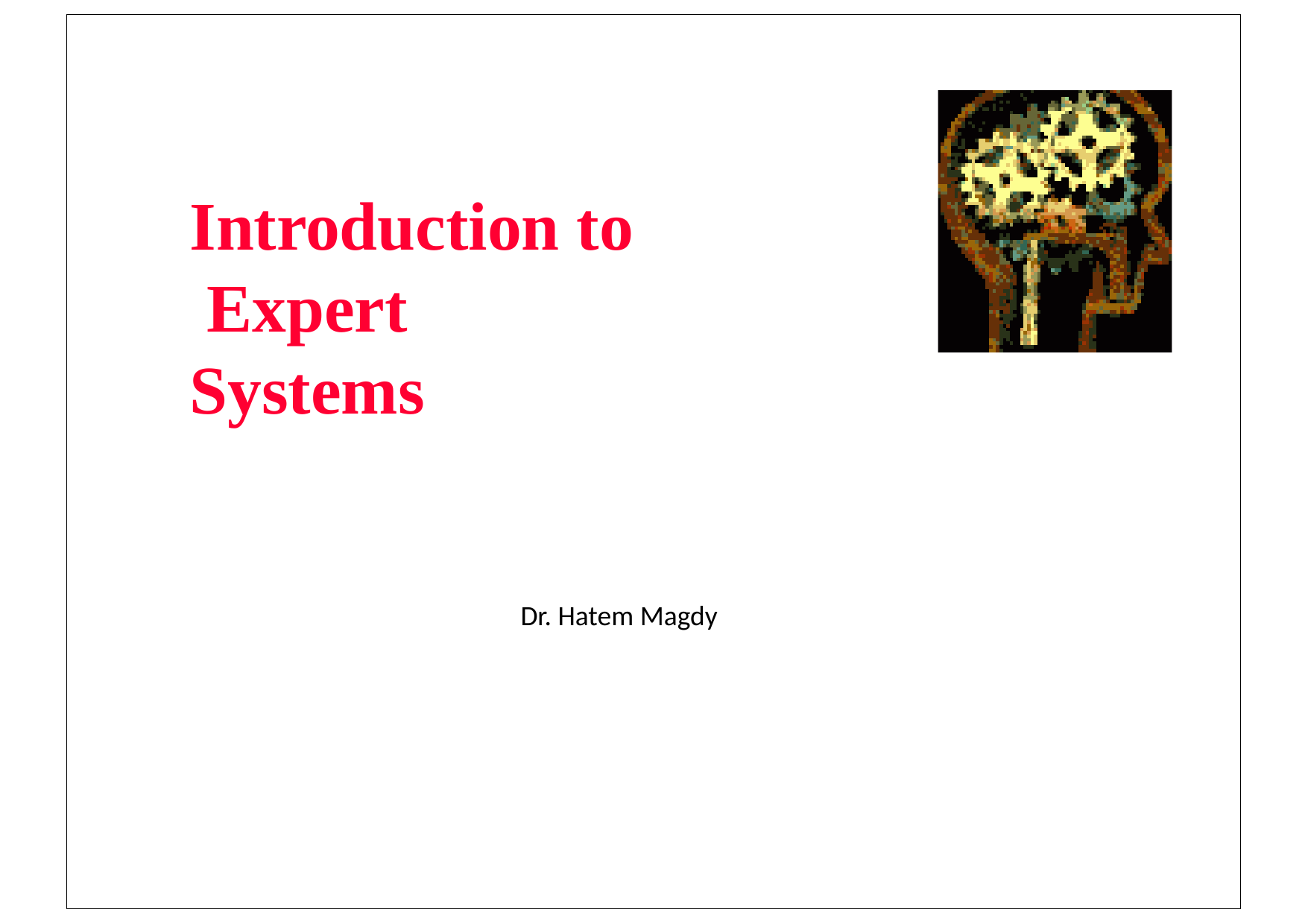

Introduction to  Expert Systems
Dr. Hatem Magdy